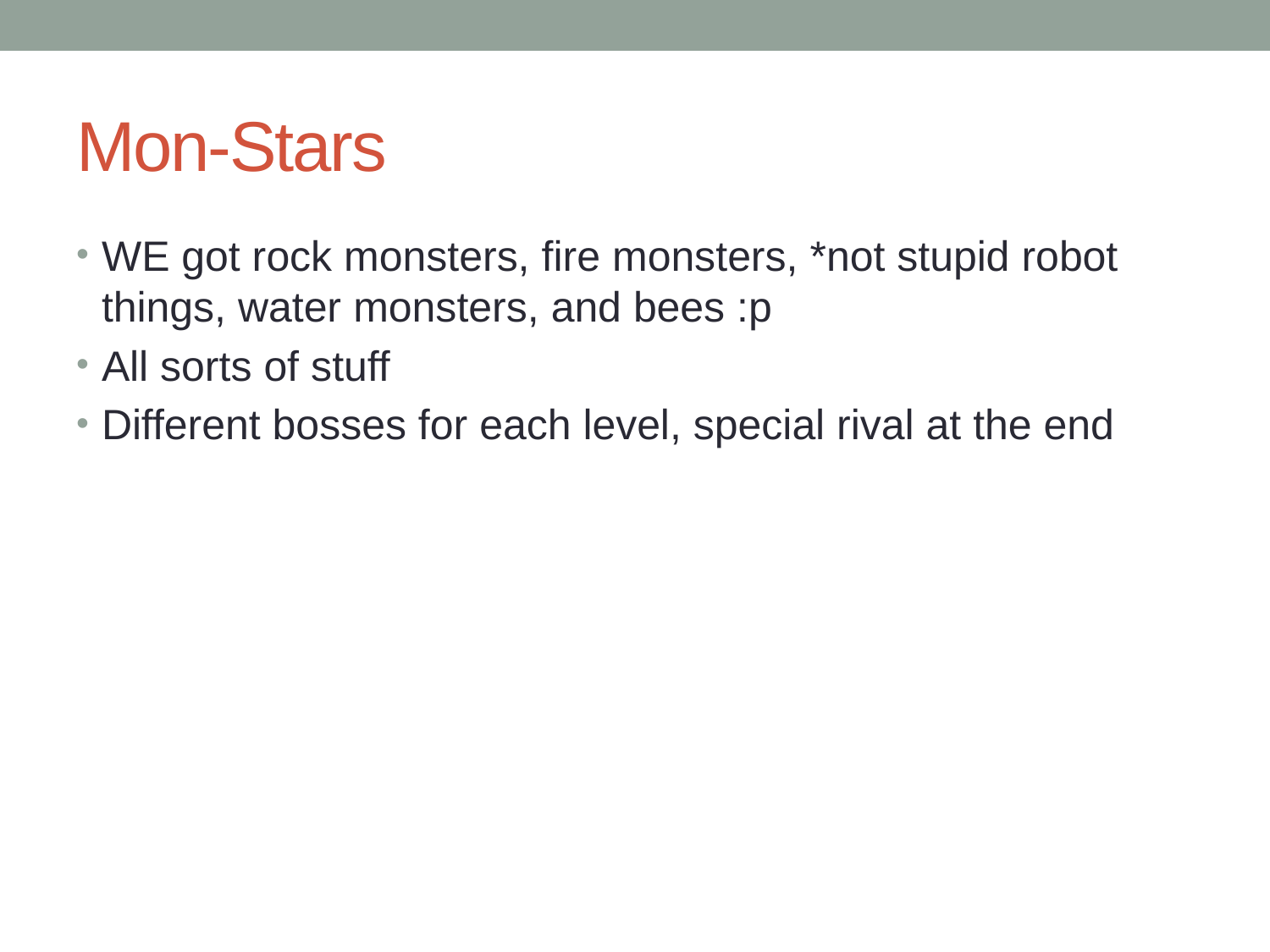

# Mon-Stars
WE got rock monsters, fire monsters, *not stupid robot things, water monsters, and bees :p
All sorts of stuff
Different bosses for each level, special rival at the end